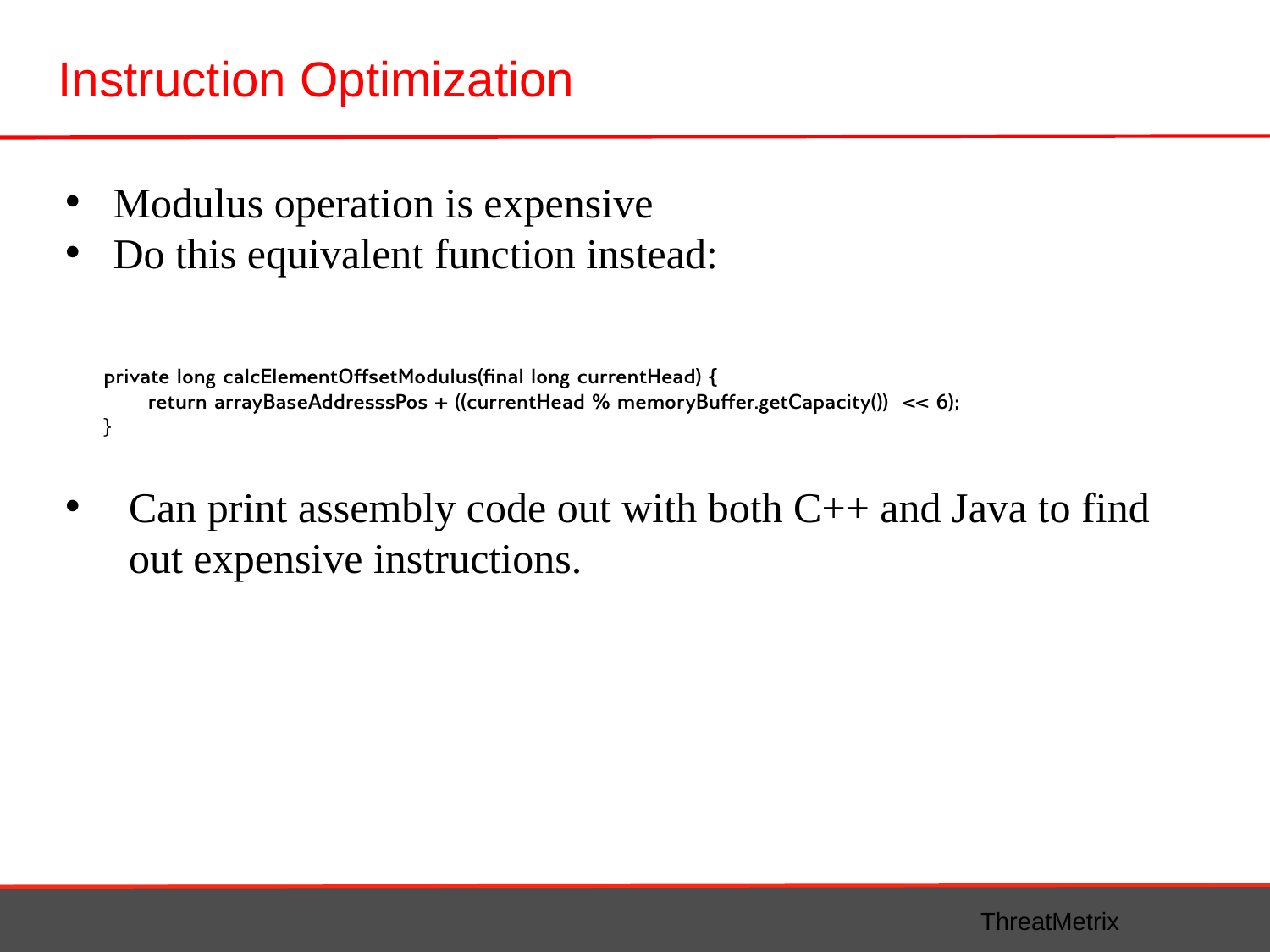

Instruction Optimization

Modulus operation is expensive
Do this equivalent function instead:

Can print assembly code out with both C++ and Java to find out expensive instructions.

 private long calcElementOffsetModulus(final long currentHead) {
        return arrayBaseAddresssPos + ((currentHead % memoryBuffer.getCapacity())  << 6);
 }

ThreatMetrix